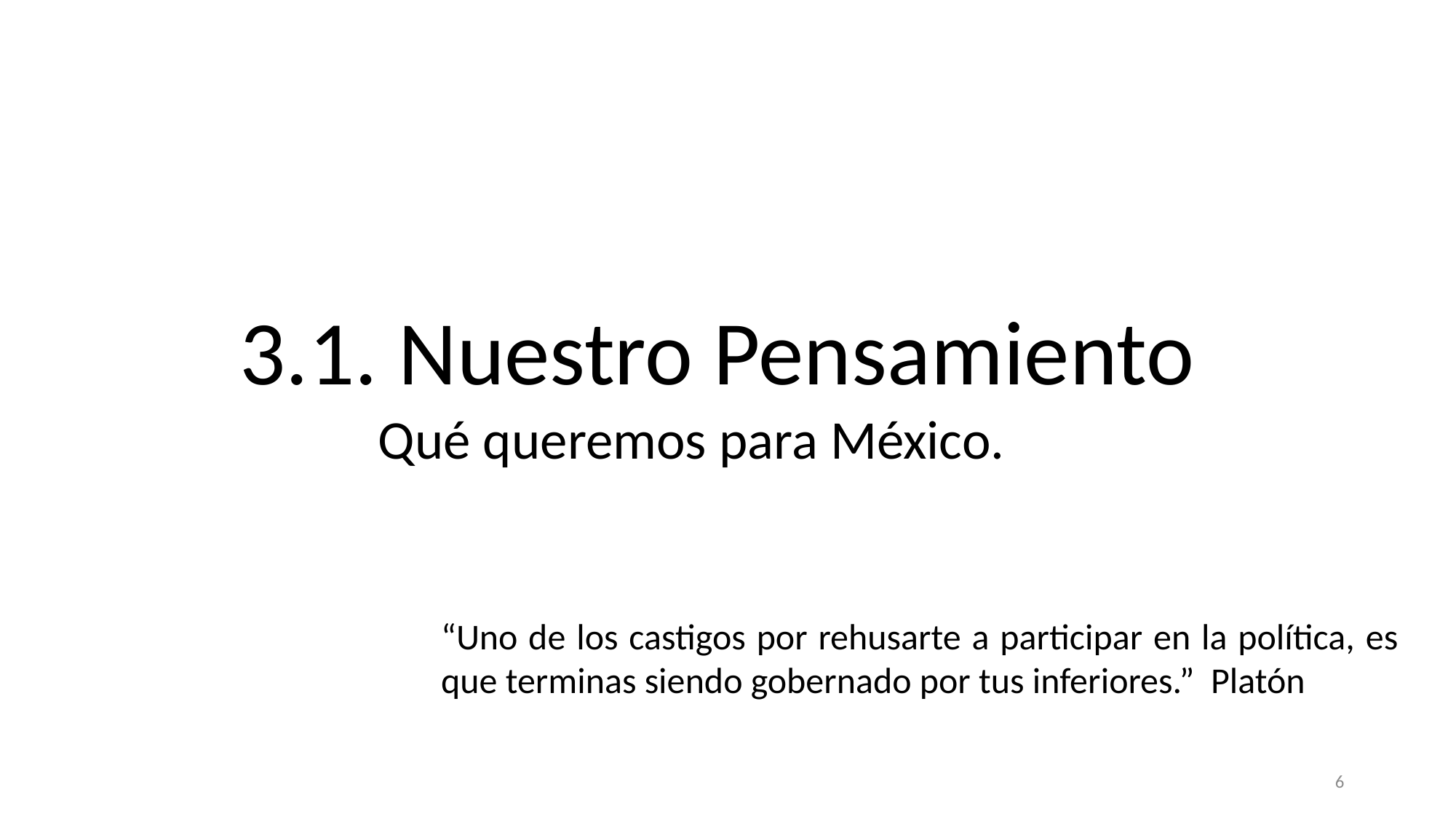

# 3.1. Nuestro Pensamiento
Qué queremos para México.
“Uno de los castigos por rehusarte a participar en la política, es que terminas siendo gobernado por tus inferiores.”  Platón
6